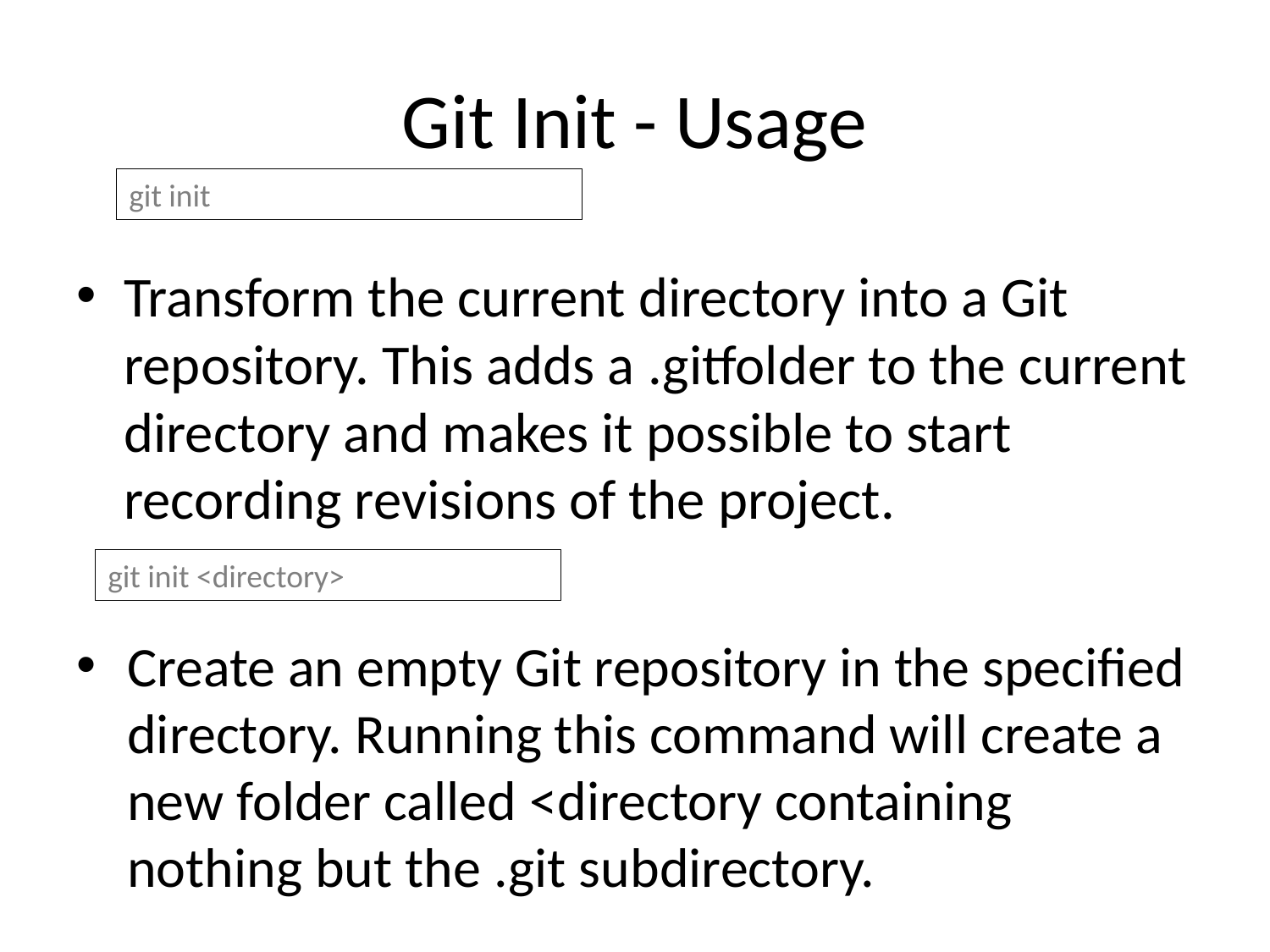

# Git Init - Usage
git init
Transform the current directory into a Git repository. This adds a .gitfolder to the current directory and makes it possible to start recording revisions of the project.
git init <directory>
Create an empty Git repository in the specified directory. Running this command will create a new folder called <directory containing nothing but the .git subdirectory.